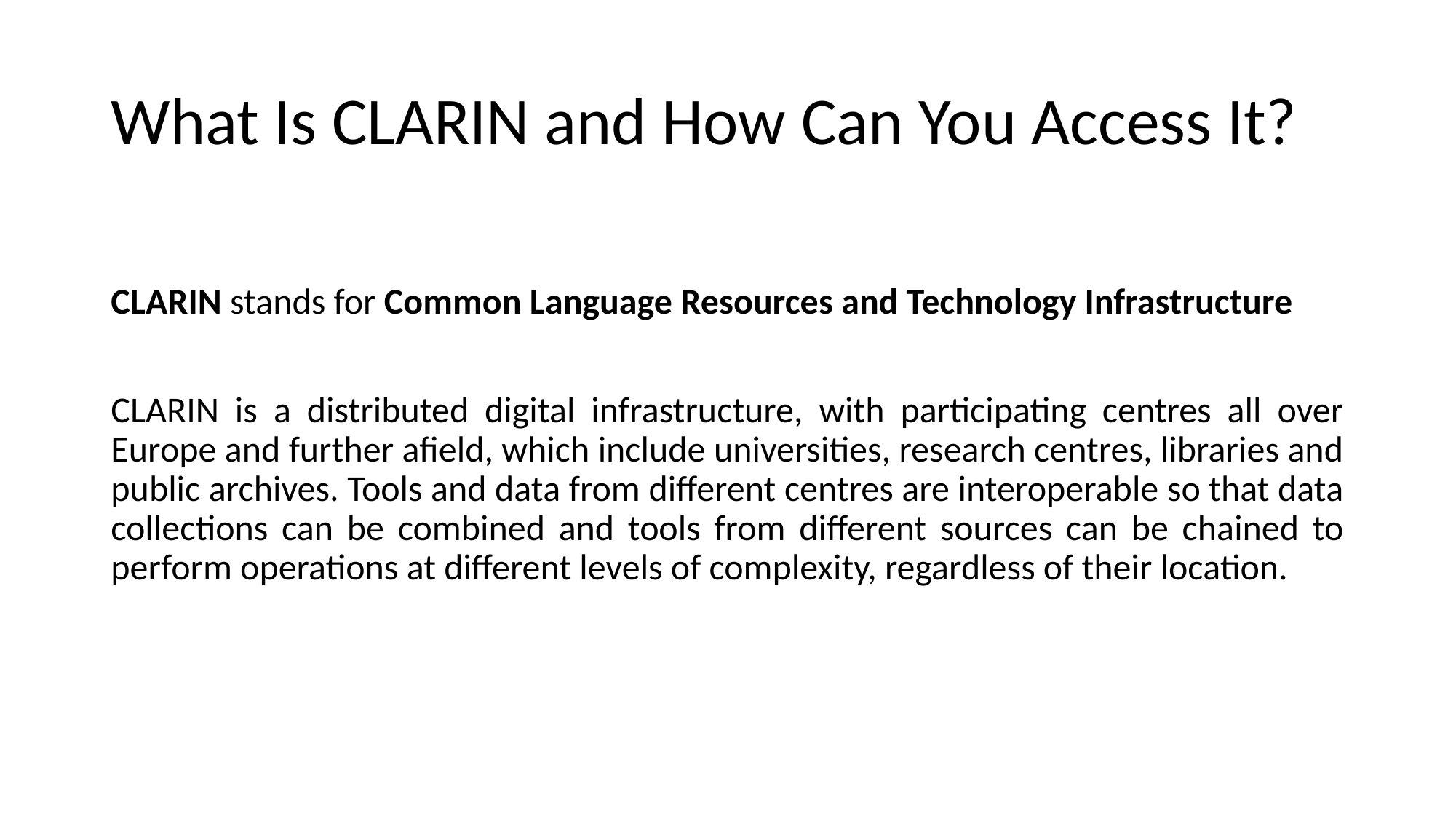

# What Is CLARIN and How Can You Access It?

CLARIN stands for Common Language Resources and Technology Infrastructure

CLARIN is a distributed digital infrastructure, with participating centres all over Europe and further afield, which include universities, research centres, libraries and public archives. Tools and data from different centres are interoperable so that data collections can be combined and tools from different sources can be chained to perform operations at different levels of complexity, regardless of their location.